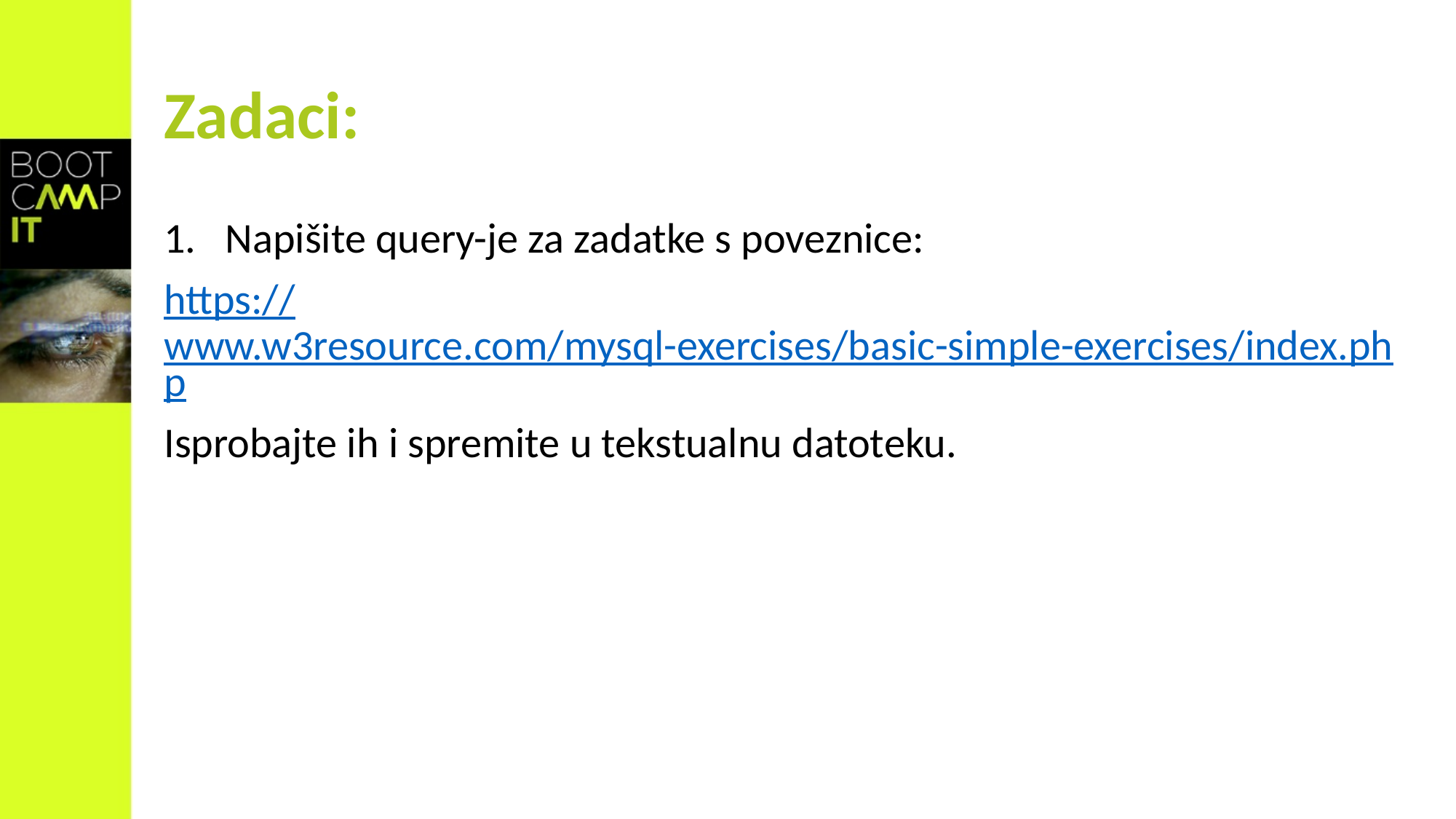

# Zadaci:
Napišite query-je za zadatke s poveznice:
https://www.w3resource.com/mysql-exercises/basic-simple-exercises/index.php
Isprobajte ih i spremite u tekstualnu datoteku.